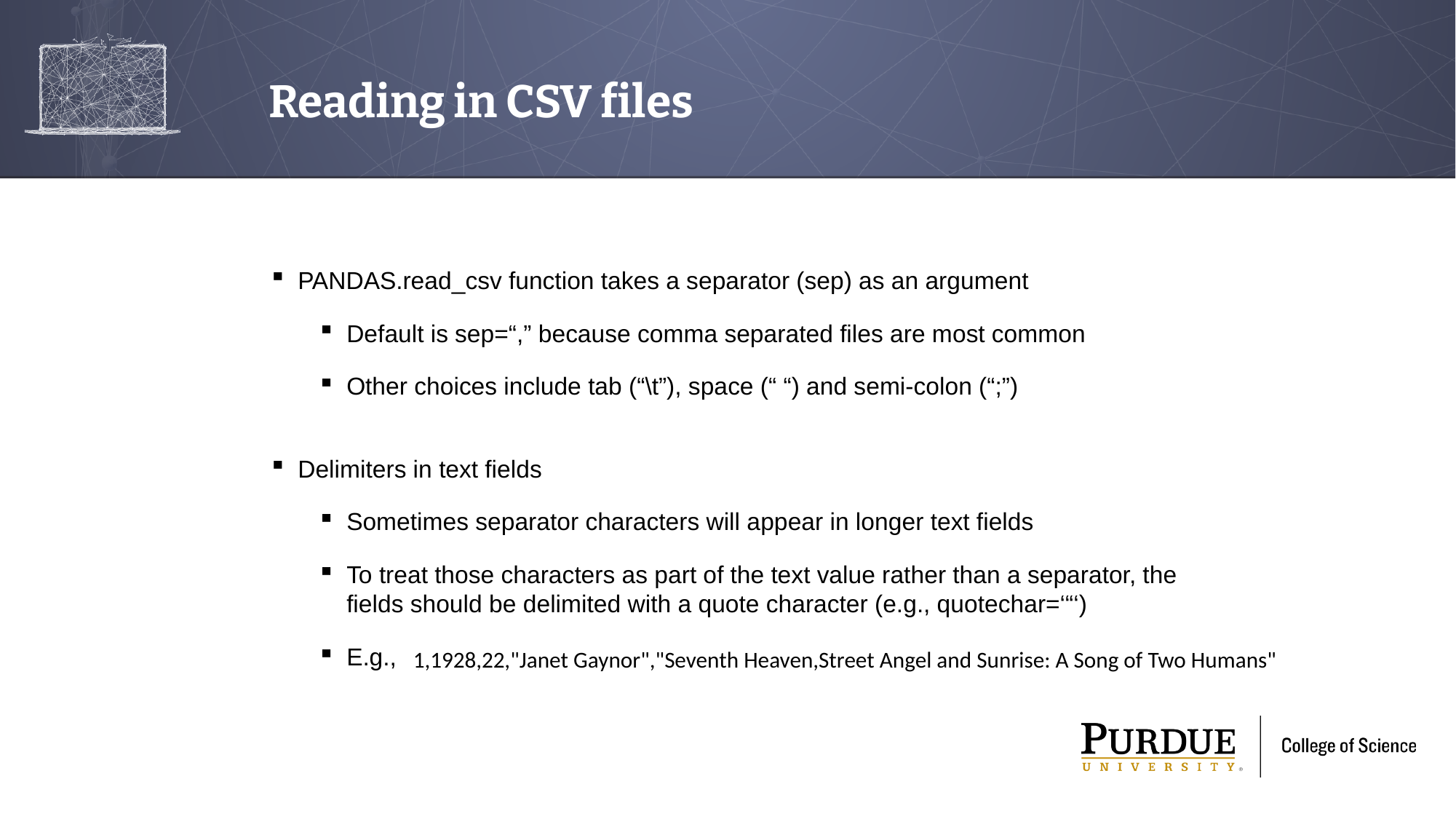

# Reading in CSV files

PANDAS.read_csv function takes a separator (sep) as an argument
Default is sep=“,” because comma separated files are most common
Other choices include tab (“\t”), space (“ “) and semi-colon (“;”)
Delimiters in text fields
Sometimes separator characters will appear in longer text fields
To treat those characters as part of the text value rather than a separator, the fields should be delimited with a quote character (e.g., quotechar=‘“‘)
E.g.,
1,1928,22,"Janet Gaynor","Seventh Heaven,Street Angel and Sunrise: A Song of Two Humans"